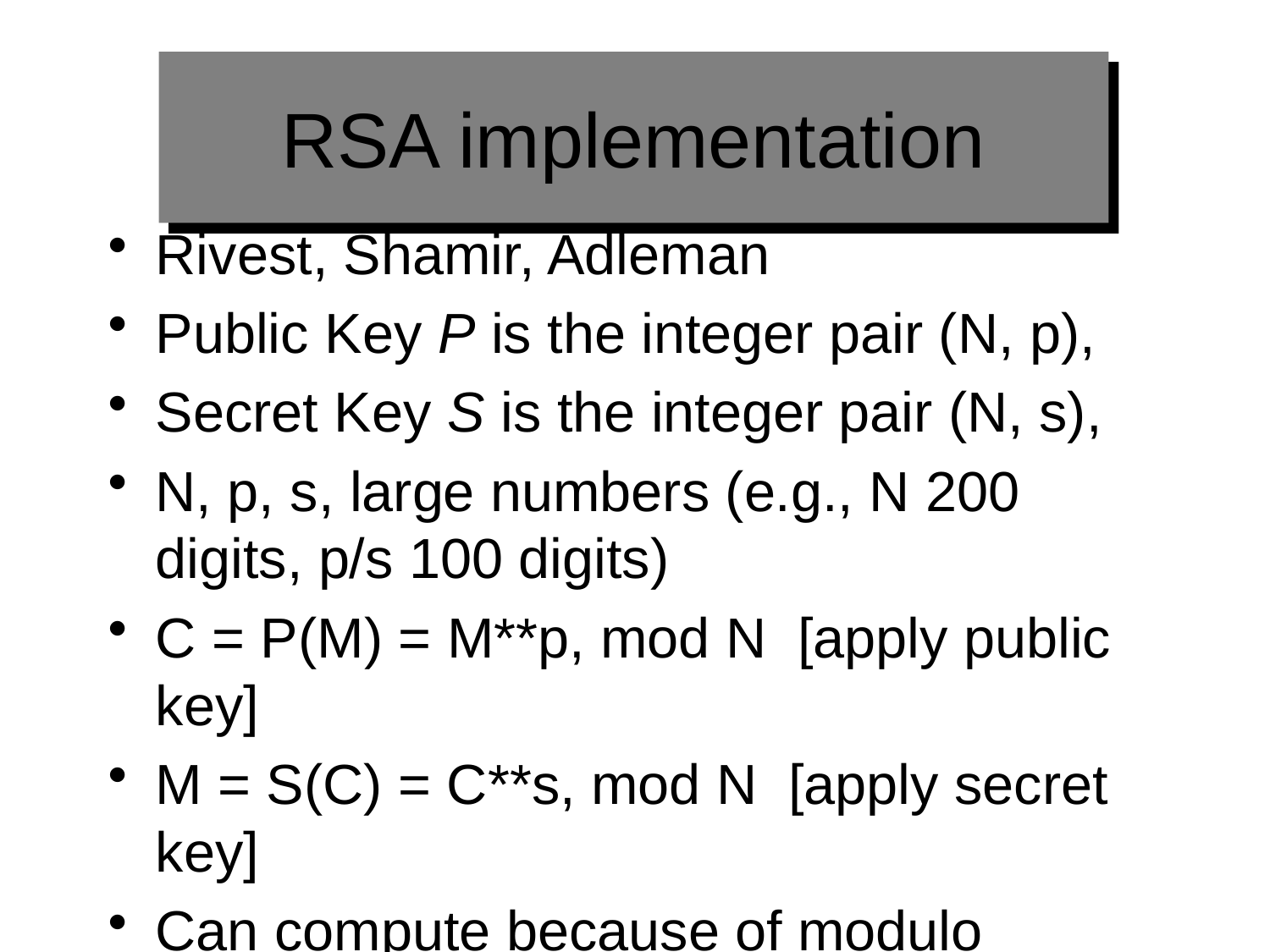

# RSA implementation
Rivest, Shamir, Adleman
Public Key P is the integer pair (N, p),
Secret Key S is the integer pair (N, s),
N, p, s, large numbers (e.g., N 200 digits, p/s 100 digits)
C = P(M) = M**p, mod N  [apply public key]
M = S(C) = C**s, mod N  [apply secret key]
Can compute because of modulo operation;  otherwise M**p and C**s are impossibly large to compute.